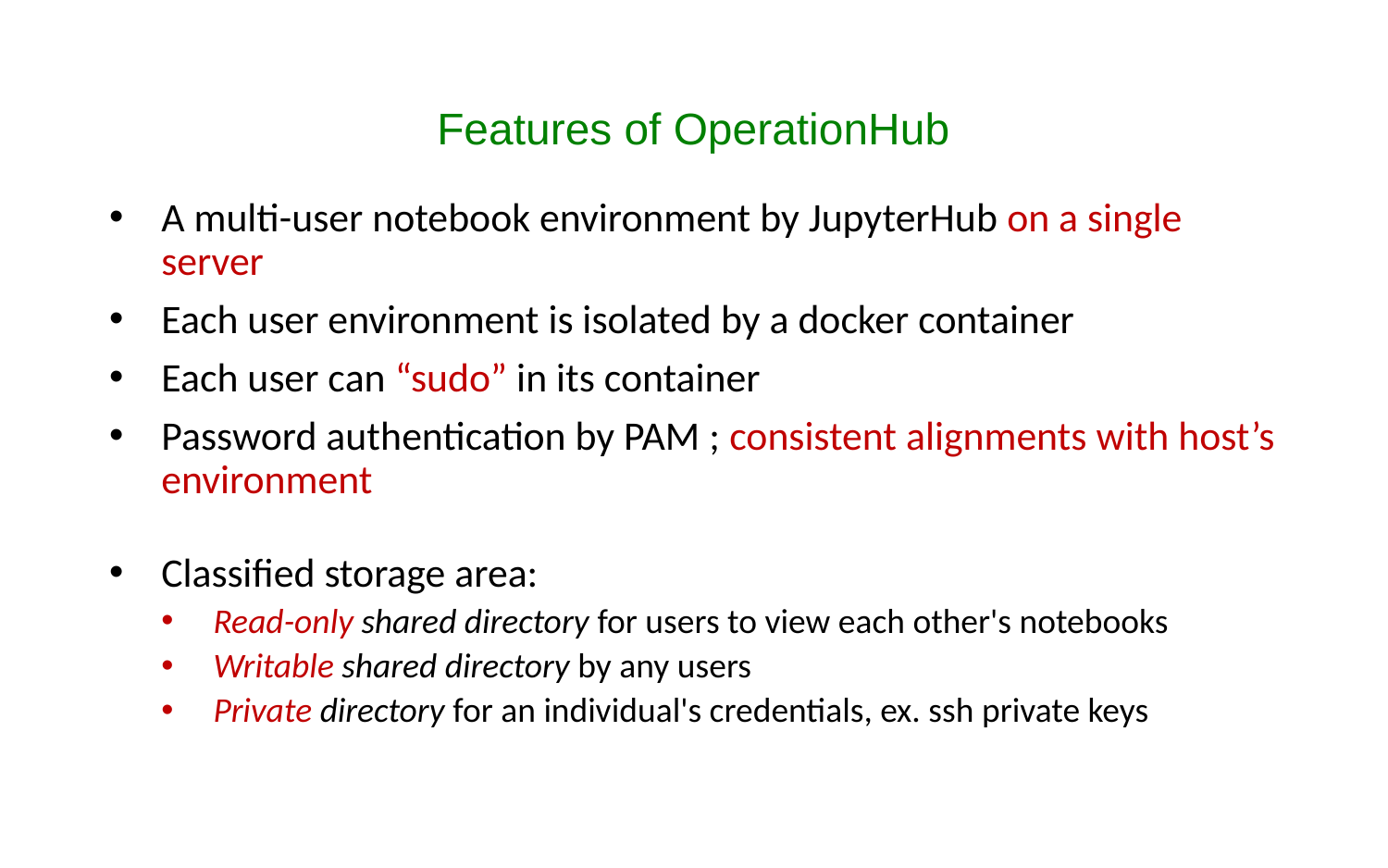

# Features of OperationHub
A multi-user notebook environment by JupyterHub on a single server
Each user environment is isolated by a docker container
Each user can “sudo” in its container
Password authentication by PAM ; consistent alignments with host’s environment

Classified storage area:
Read-only shared directory for users to view each other's notebooks
Writable shared directory by any users
Private directory for an individual's credentials, ex. ssh private keys